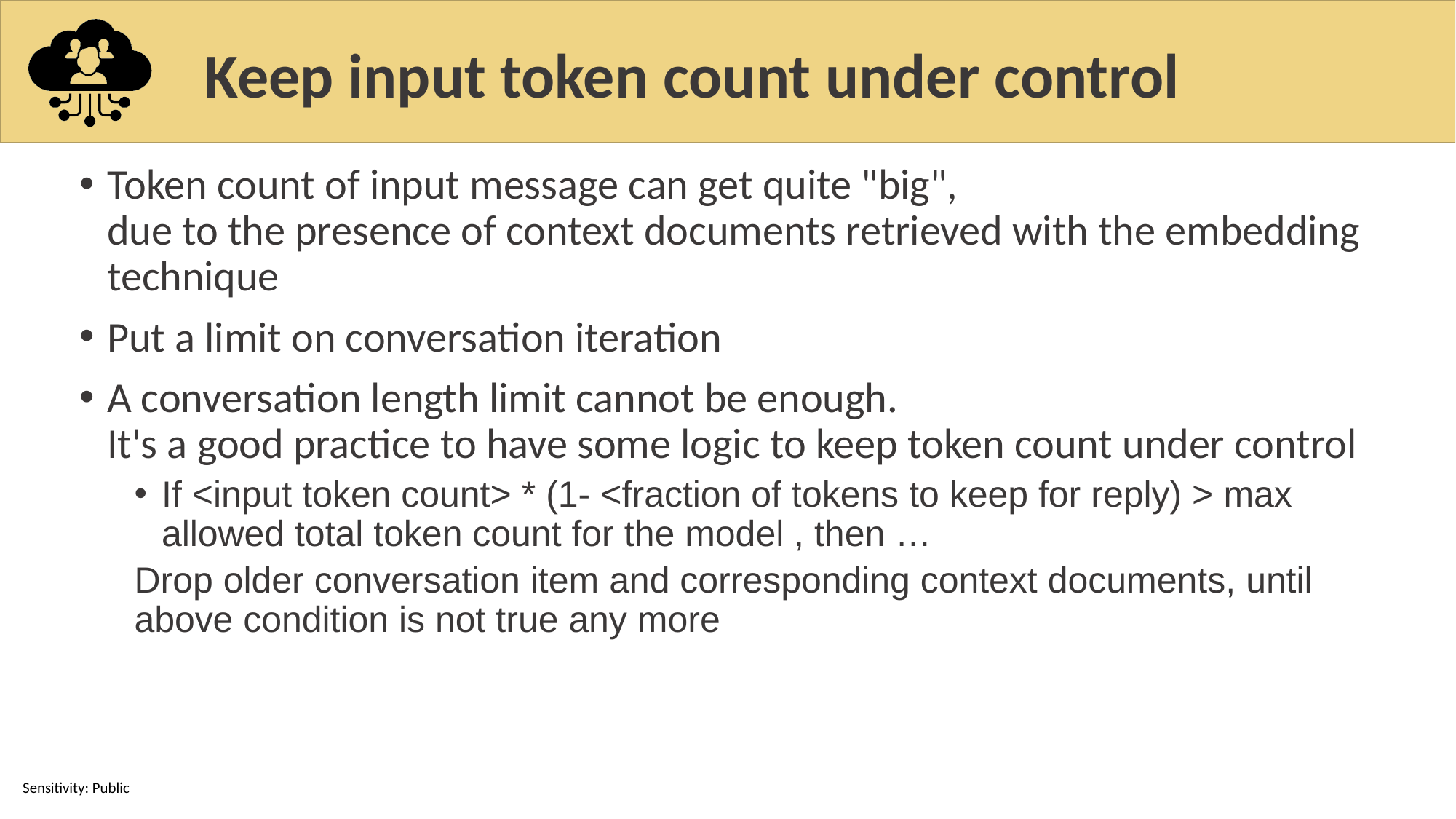

# Keep input token count under control
Token count of input message can get quite "big",
due to the presence of context documents retrieved with the embedding technique
Put a limit on conversation iteration
A conversation length limit cannot be enough.
It's a good practice to have some logic to keep token count under control
If <input token count> * (1- <fraction of tokens to keep for reply) > max allowed total token count for the model , then …
Drop older conversation item and corresponding context documents, until above condition is not true any more